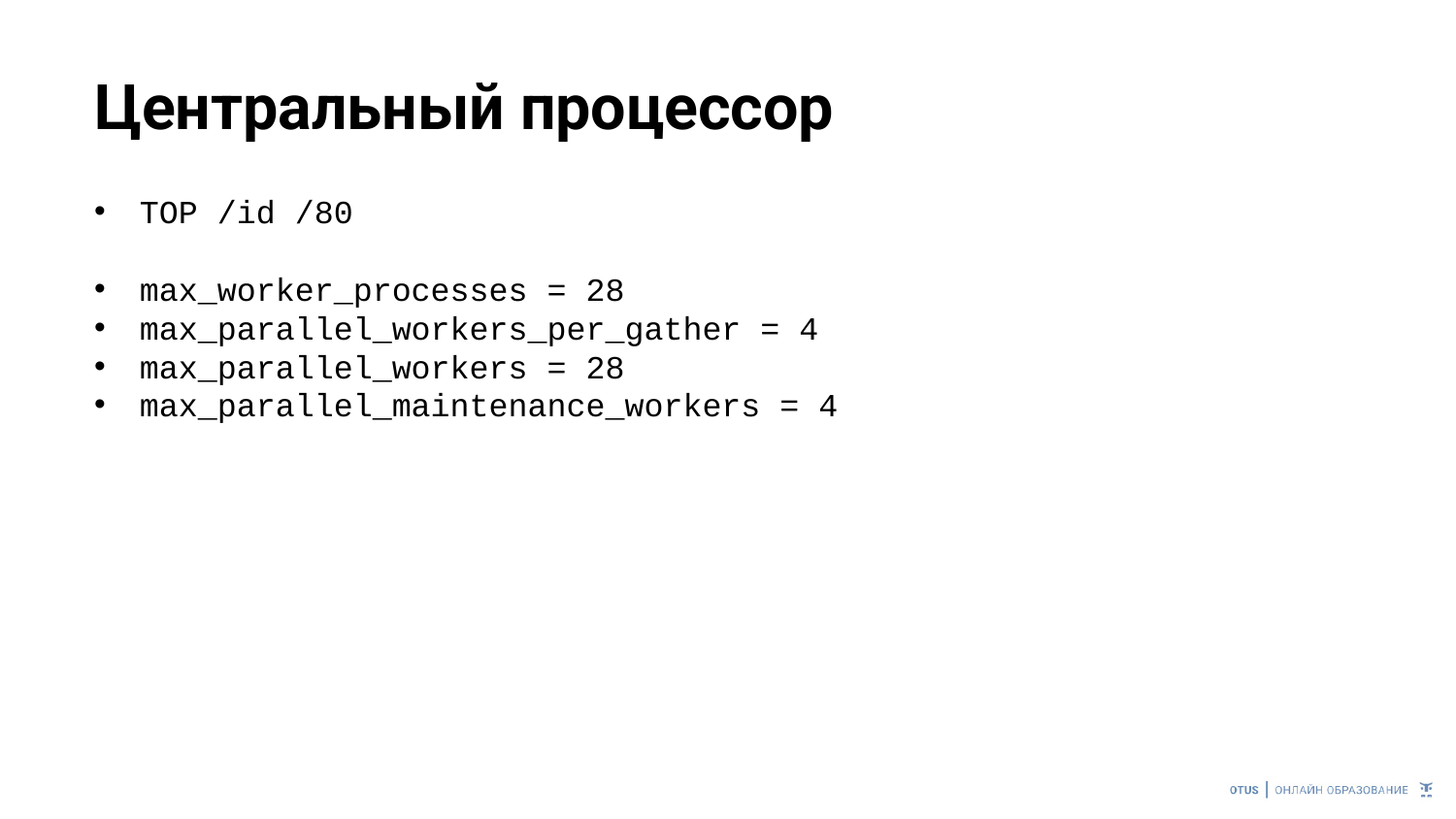

# Центральный процессор
TOP /id /80

max_worker_processes = 28
max_parallel_workers_per_gather = 4
max_parallel_workers = 28
max_parallel_maintenance_workers = 4